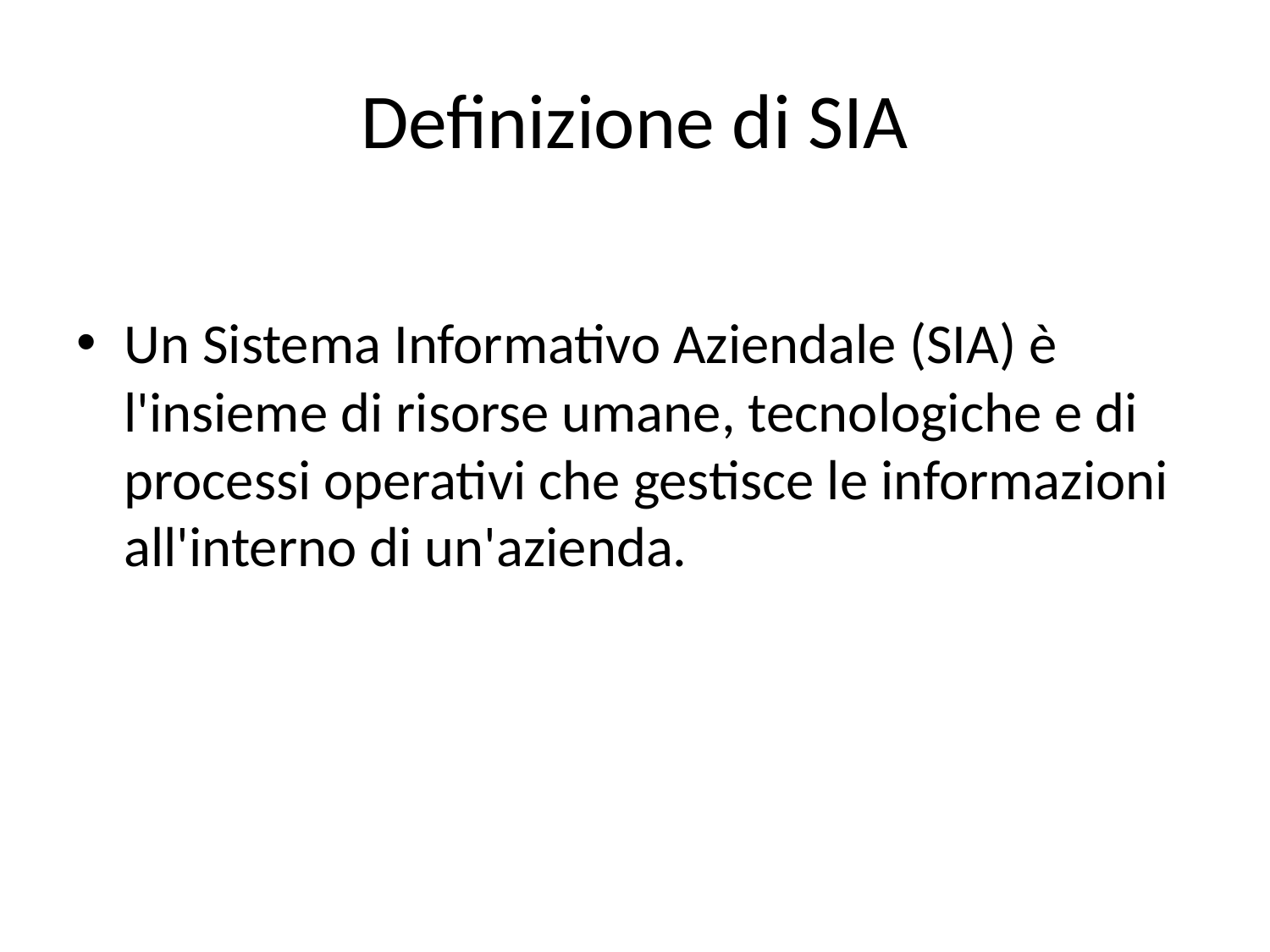

# Definizione di SIA

Un Sistema Informativo Aziendale (SIA) è l'insieme di risorse umane, tecnologiche e di processi operativi che gestisce le informazioni all'interno di un'azienda.